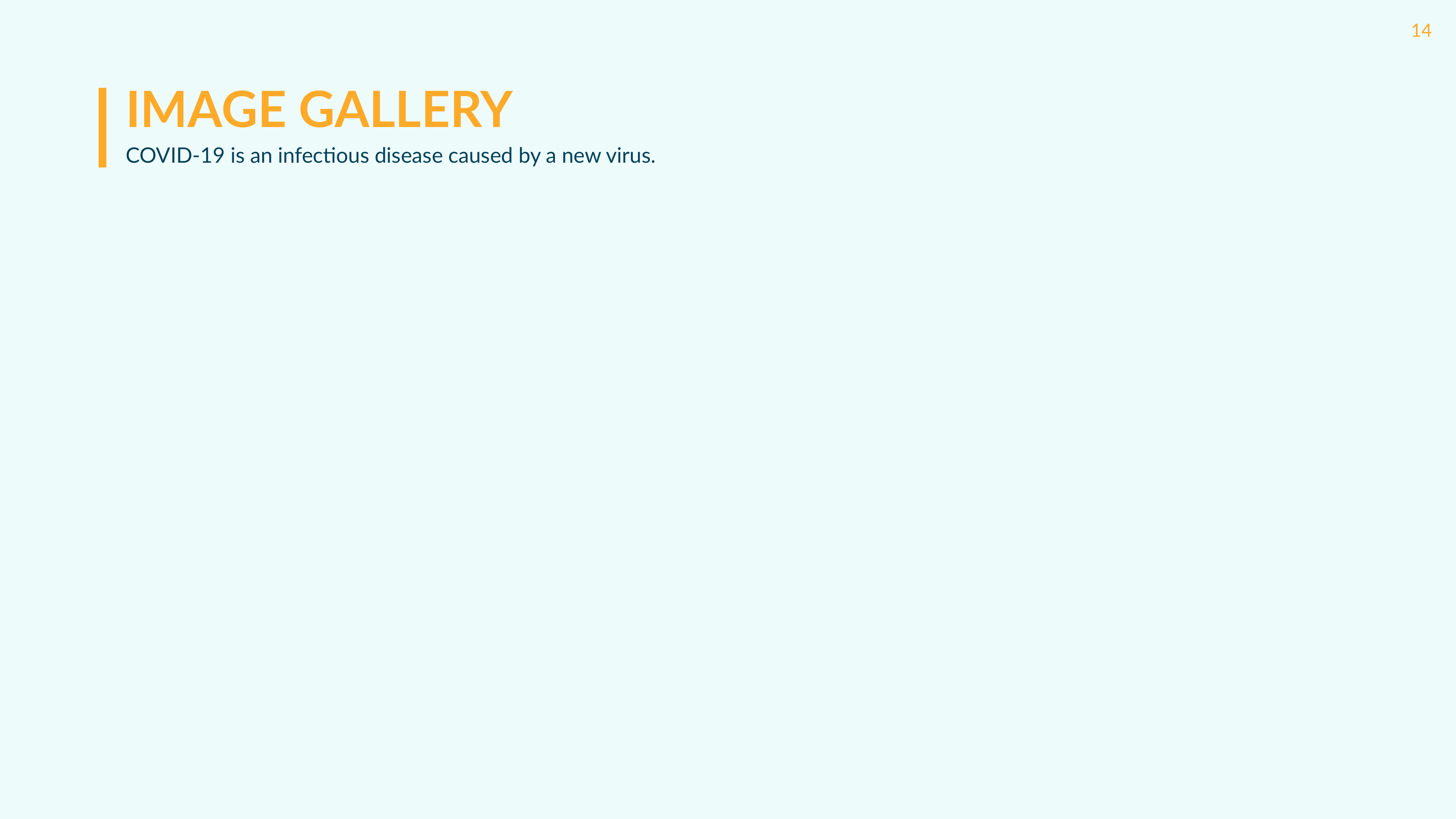

IMAGE GALLERY

COVID-19 is an infectious disease caused by a new virus.